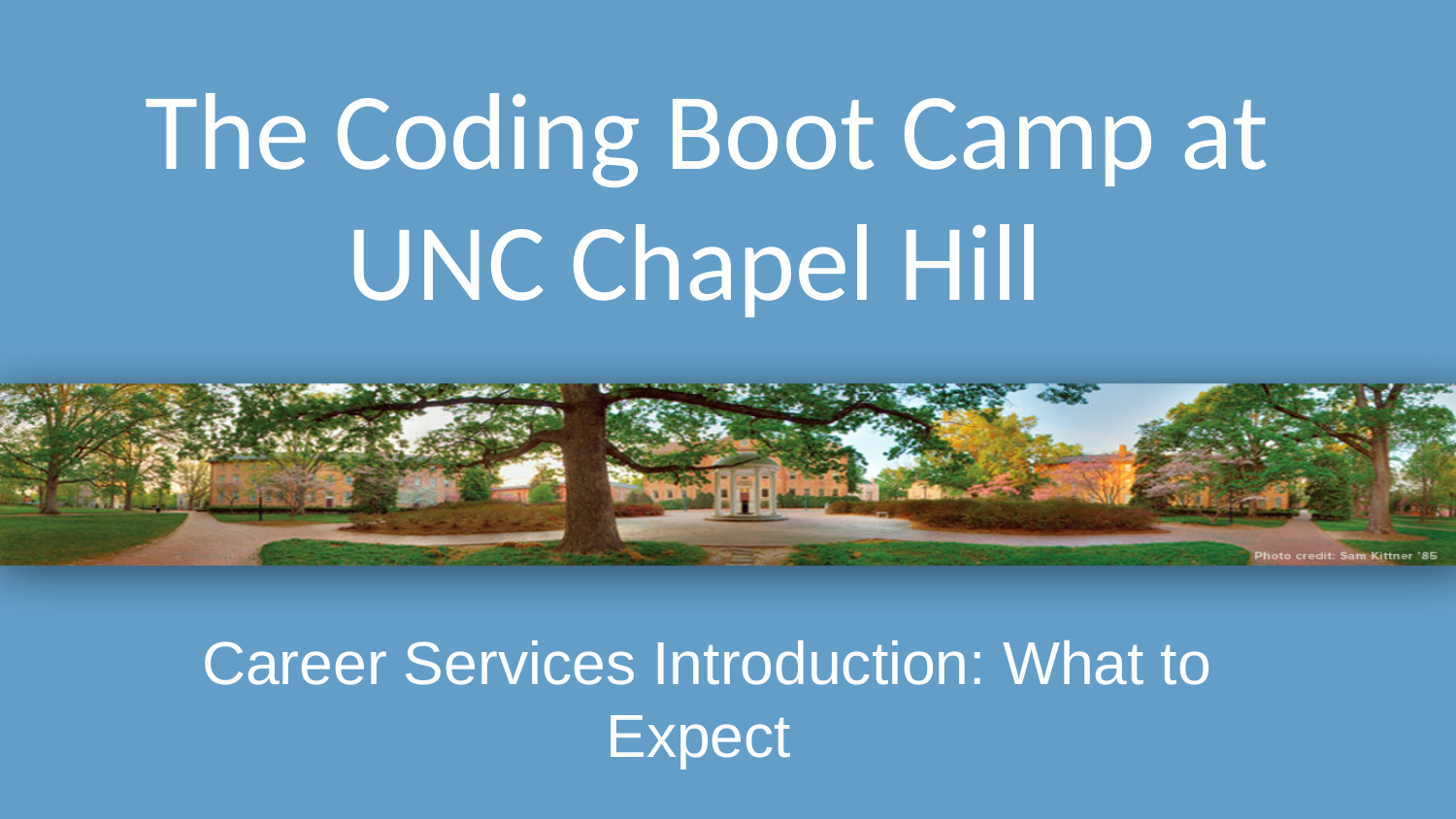

The Coding Boot Camp at UNC Chapel Hill
Career Services Introduction: What to Expect